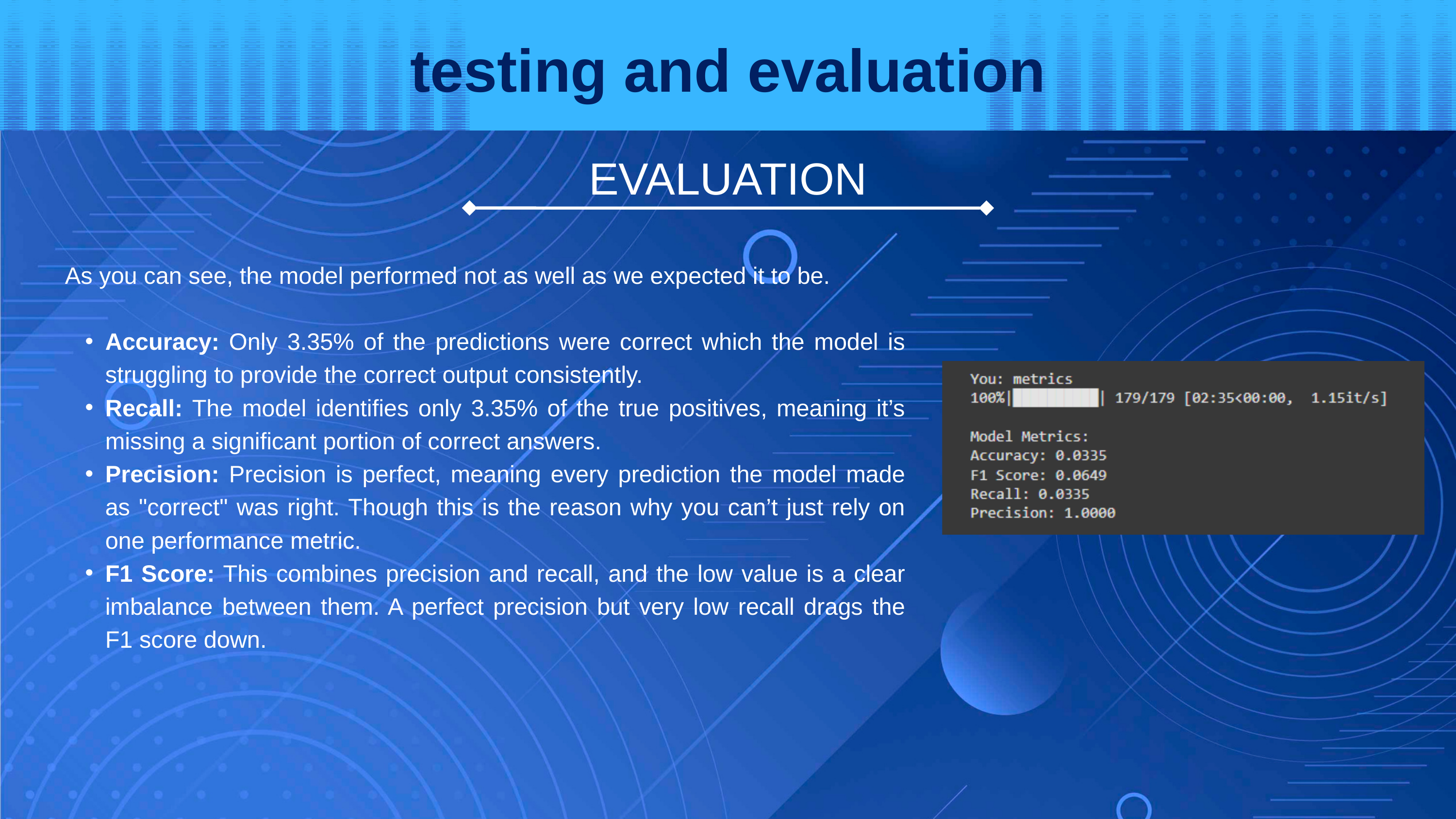

testing and evaluation
EVALUATION

As you can see, the model performed not as well as we expected it to be.

Accuracy: Only 3.35% of the predictions were correct which the model is struggling to provide the correct output consistently.
Recall: The model identifies only 3.35% of the true positives, meaning it’s missing a significant portion of correct answers.
Precision: Precision is perfect, meaning every prediction the model made as "correct" was right. Though this is the reason why you can’t just rely on one performance metric.
F1 Score: This combines precision and recall, and the low value is a clear imbalance between them. A perfect precision but very low recall drags the F1 score down.